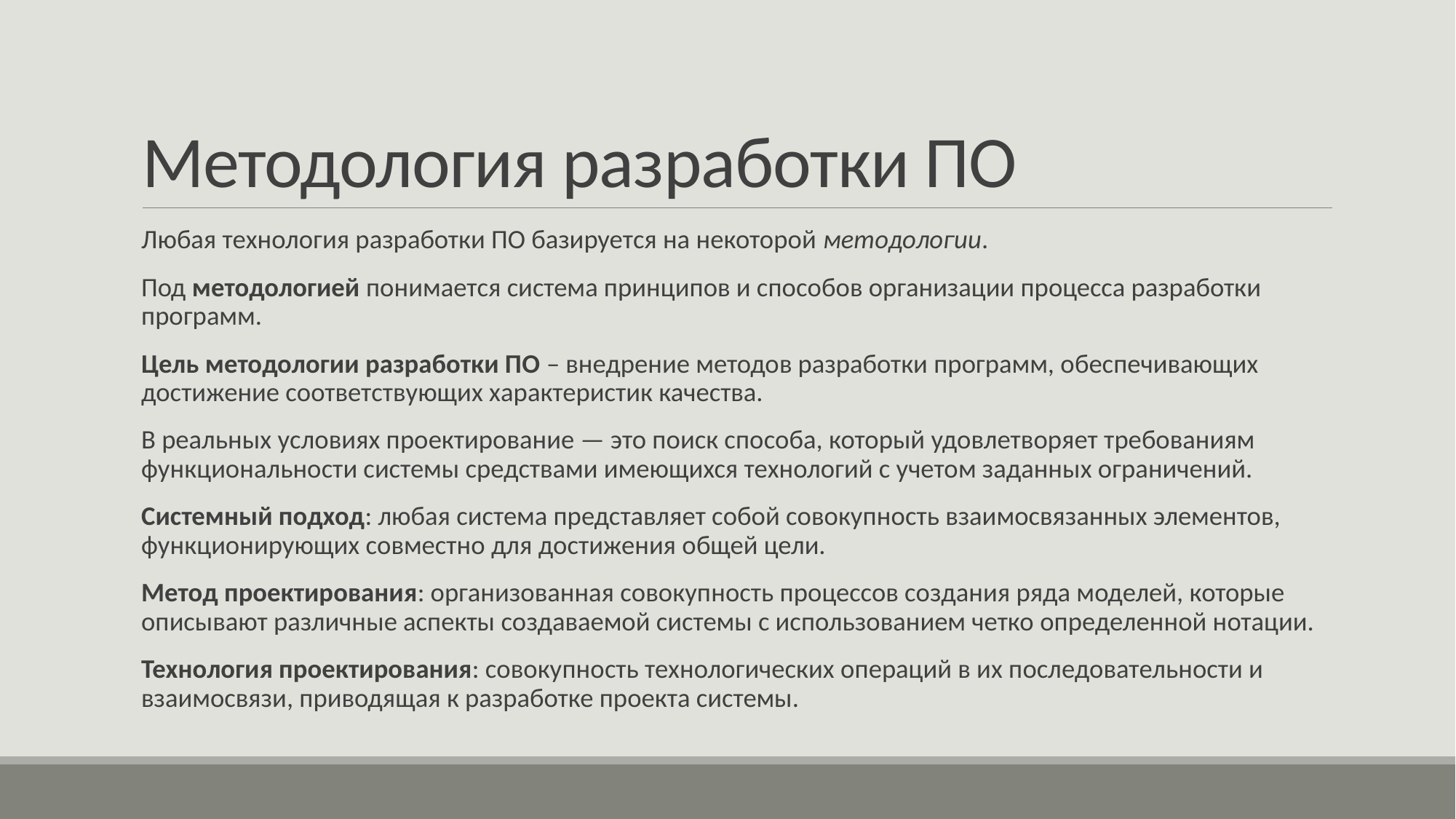

# Методология разработки ПО
Любая технология разработки ПО базируется на некоторой методологии.
Под методологией понимается система принципов и способов организации процесса разработки программ.
Цель методологии разработки ПО – внедрение методов разработки программ, обеспечивающих достижение соответствующих характеристик качества.
В реальных условиях проектирование — это поиск способа, который удовлетворяет требованиям функциональности системы средствами имеющихся технологий с учетом заданных ограничений.
Системный подход: любая система представляет собой совокупность взаимосвязанных элементов, функционирующих совместно для достижения общей цели.
Метод проектирования: организованная совокупность процессов создания ряда моделей, которые описывают различные аспекты создаваемой системы с использованием четко определенной нотации.
Технология проектирования: совокупность технологических операций в их последовательности и взаимосвязи, приводящая к разработке проекта системы.